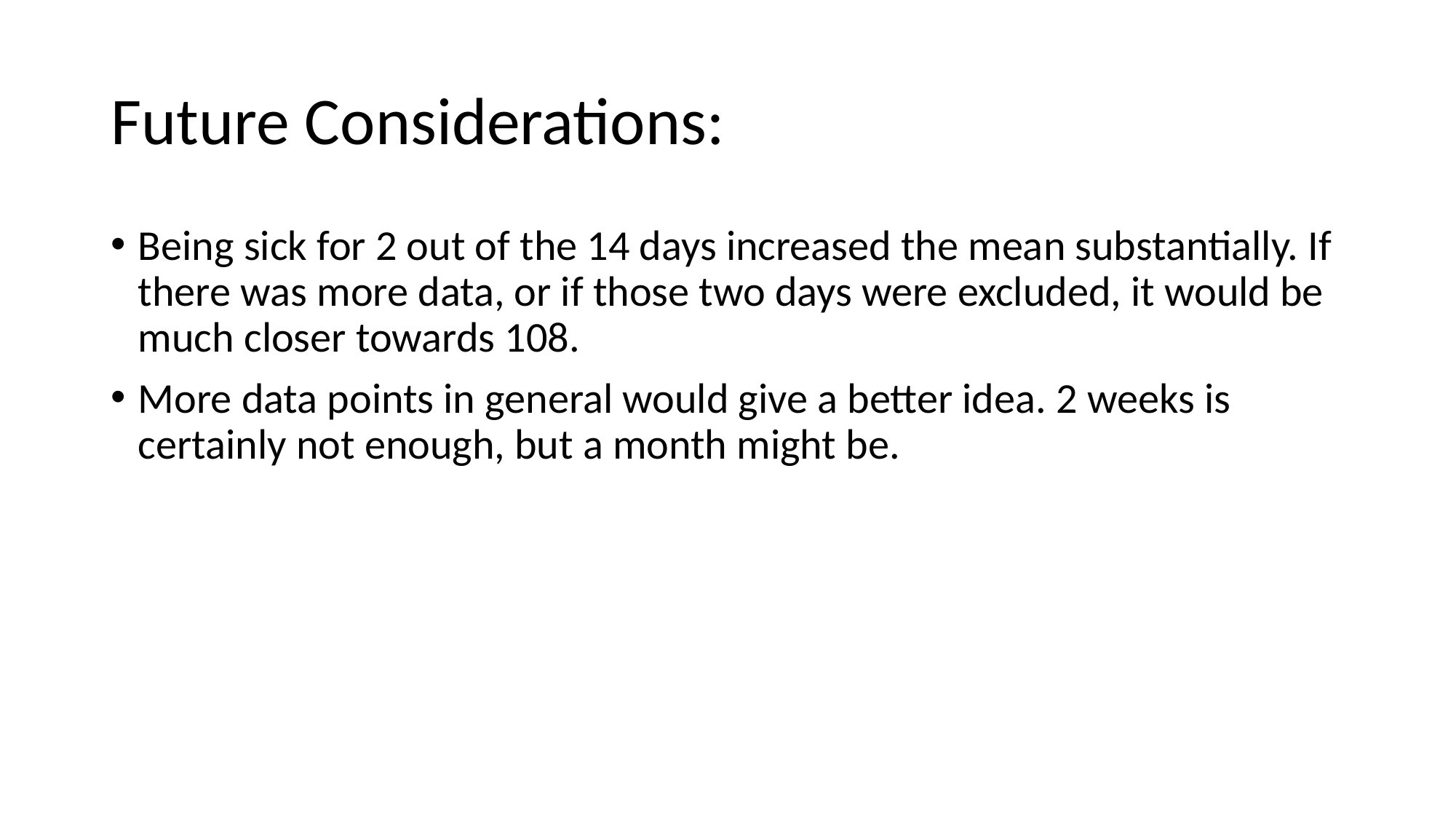

# Future Considerations:
Being sick for 2 out of the 14 days increased the mean substantially. If there was more data, or if those two days were excluded, it would be much closer towards 108.
More data points in general would give a better idea. 2 weeks is certainly not enough, but a month might be.